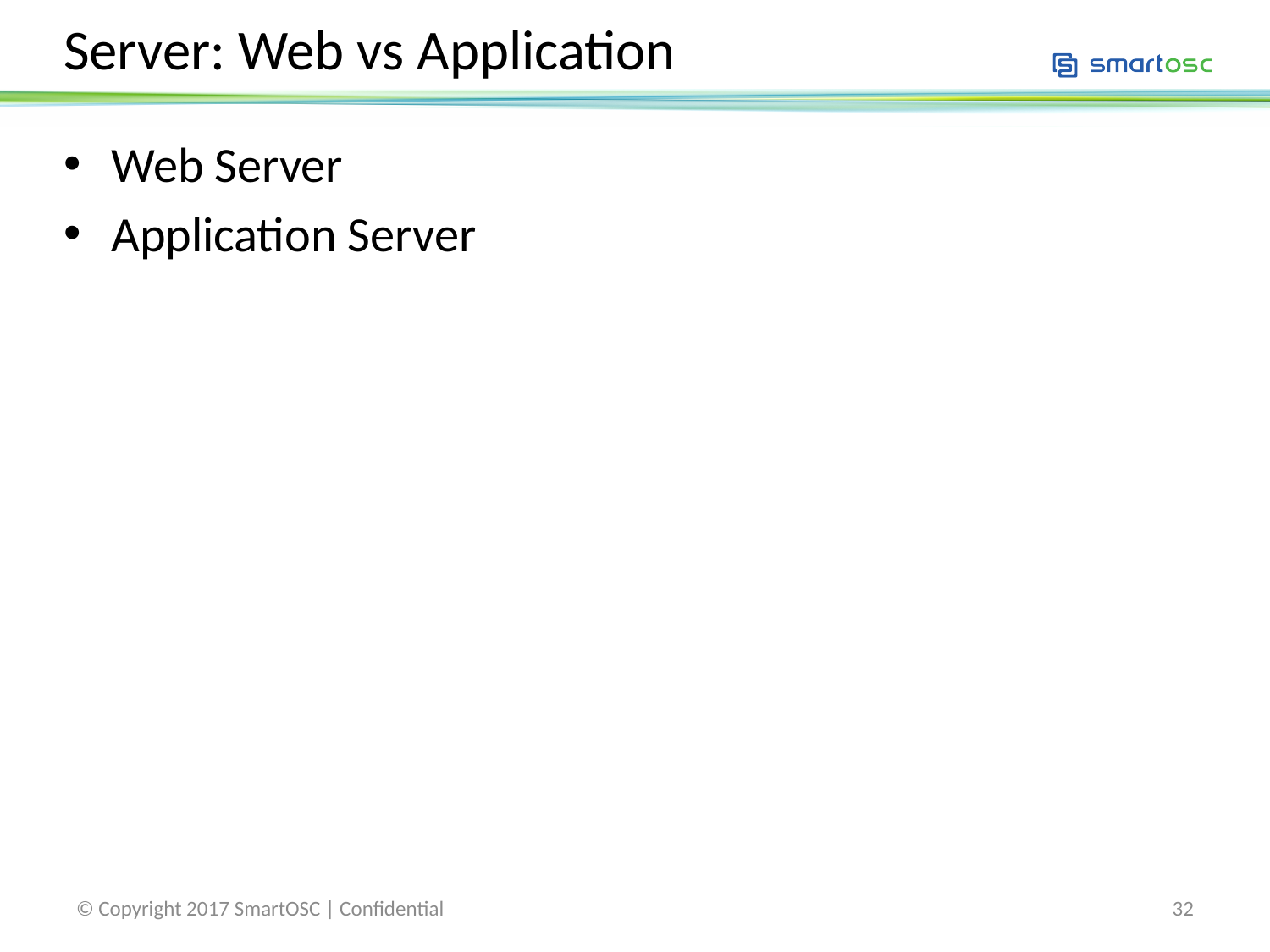

# Server: Web vs Application
Web Server
Application Server
© Copyright 2017 SmartOSC | Confidential
32